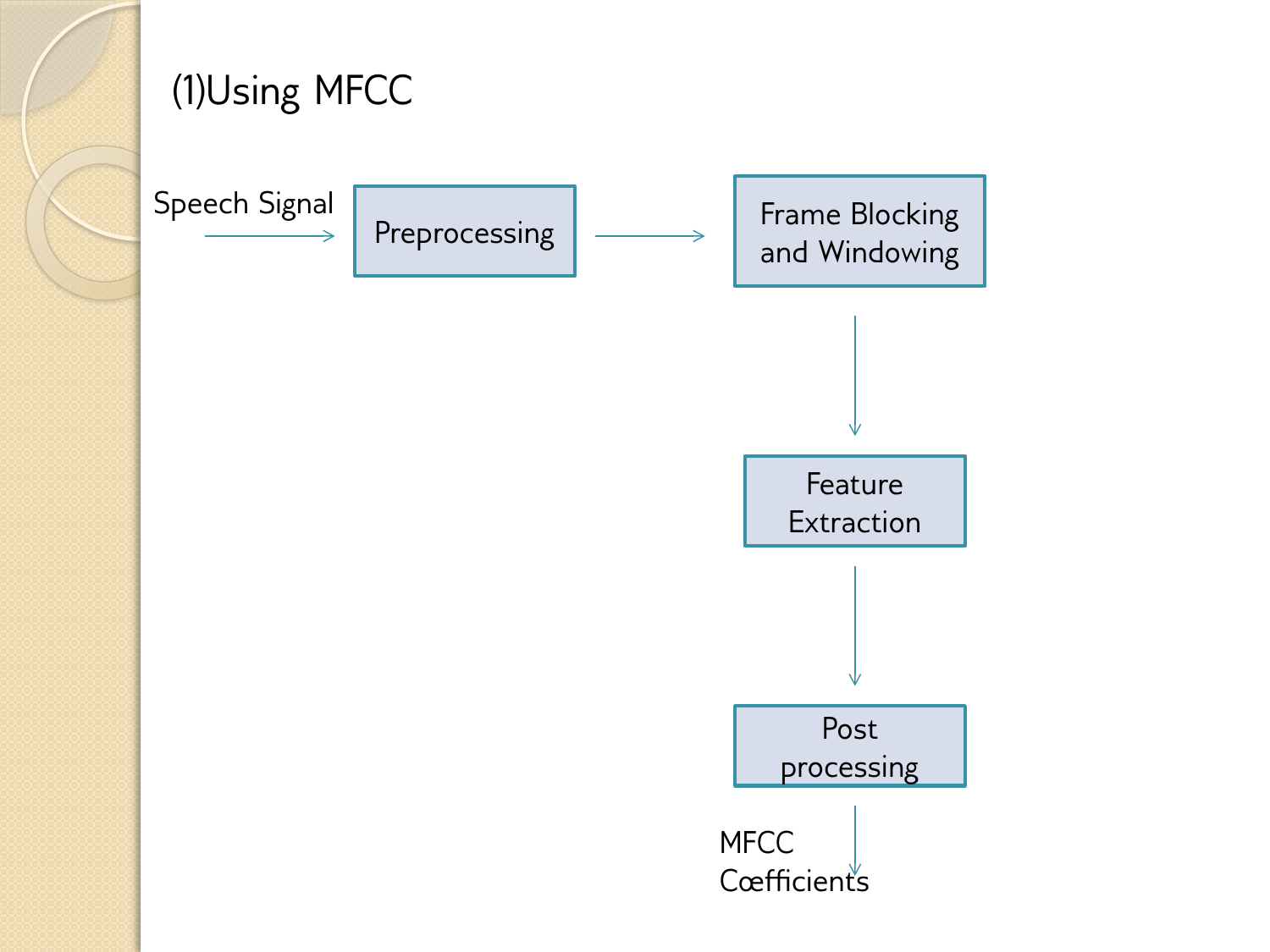

(1)Using MFCC
Speech Signal
Frame Blocking and Windowing
Preprocessing
Feature Extraction
Post processing
MFCC
Coefficients